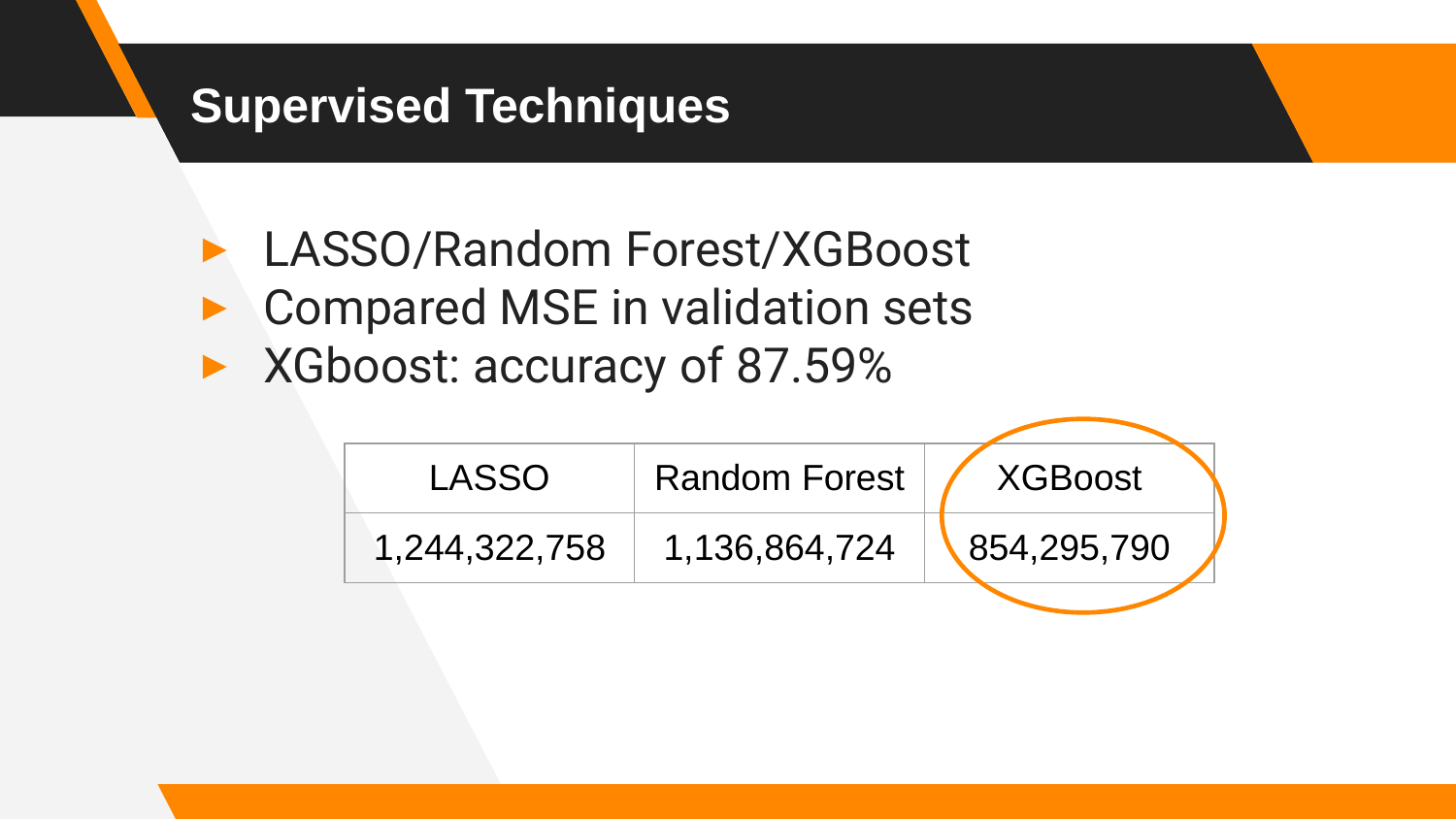

# Supervised Techniques
LASSO/Random Forest/XGBoost
Compared MSE in validation sets
XGboost: accuracy of 87.59%

| LASSO | Random Forest | XGBoost |
| --- | --- | --- |
| 1,244,322,758 | 1,136,864,724 | 854,295,790 |